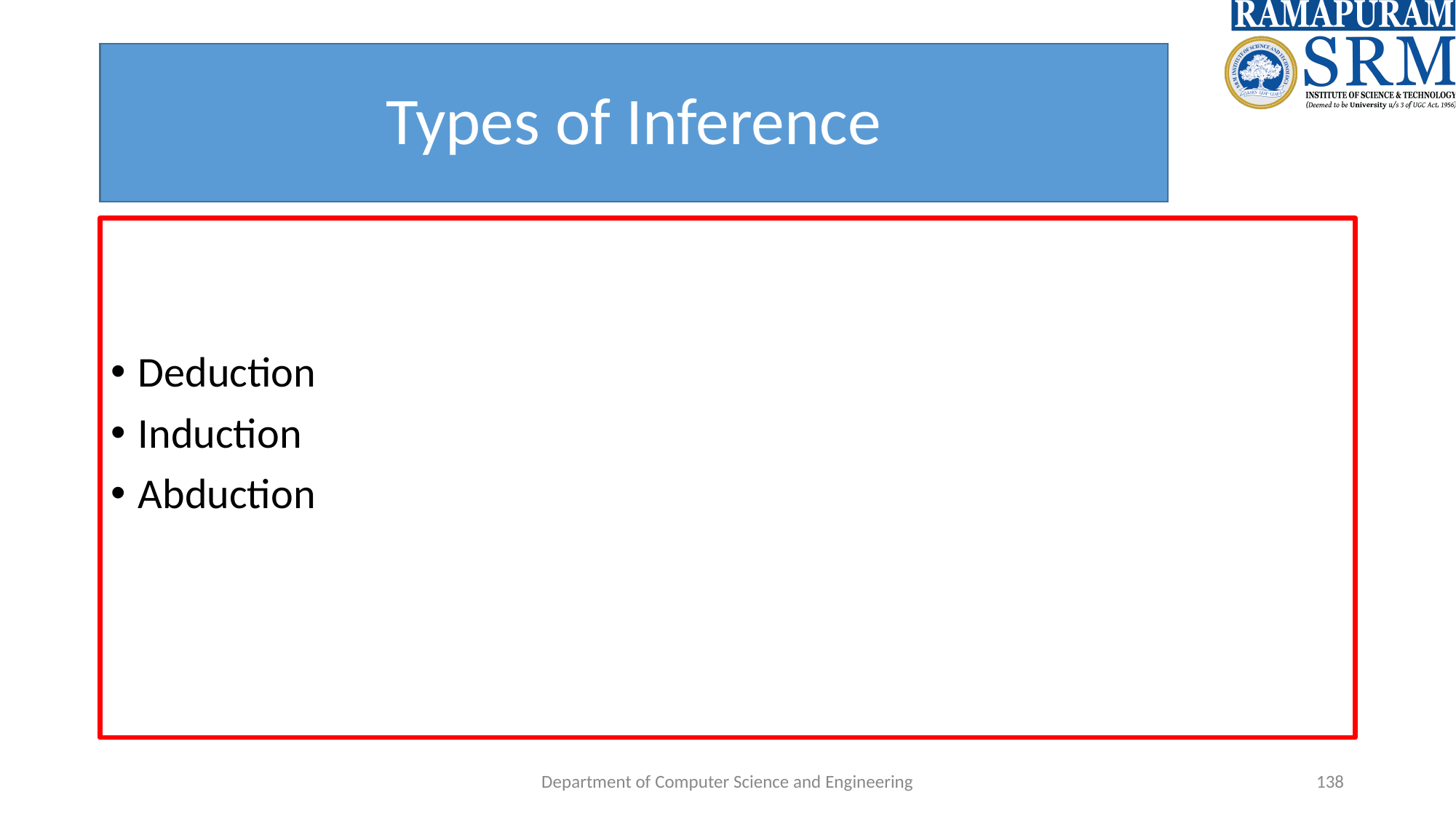

# Types of Inference

Deduction
Induction
Abduction
Department of Computer Science and Engineering
138